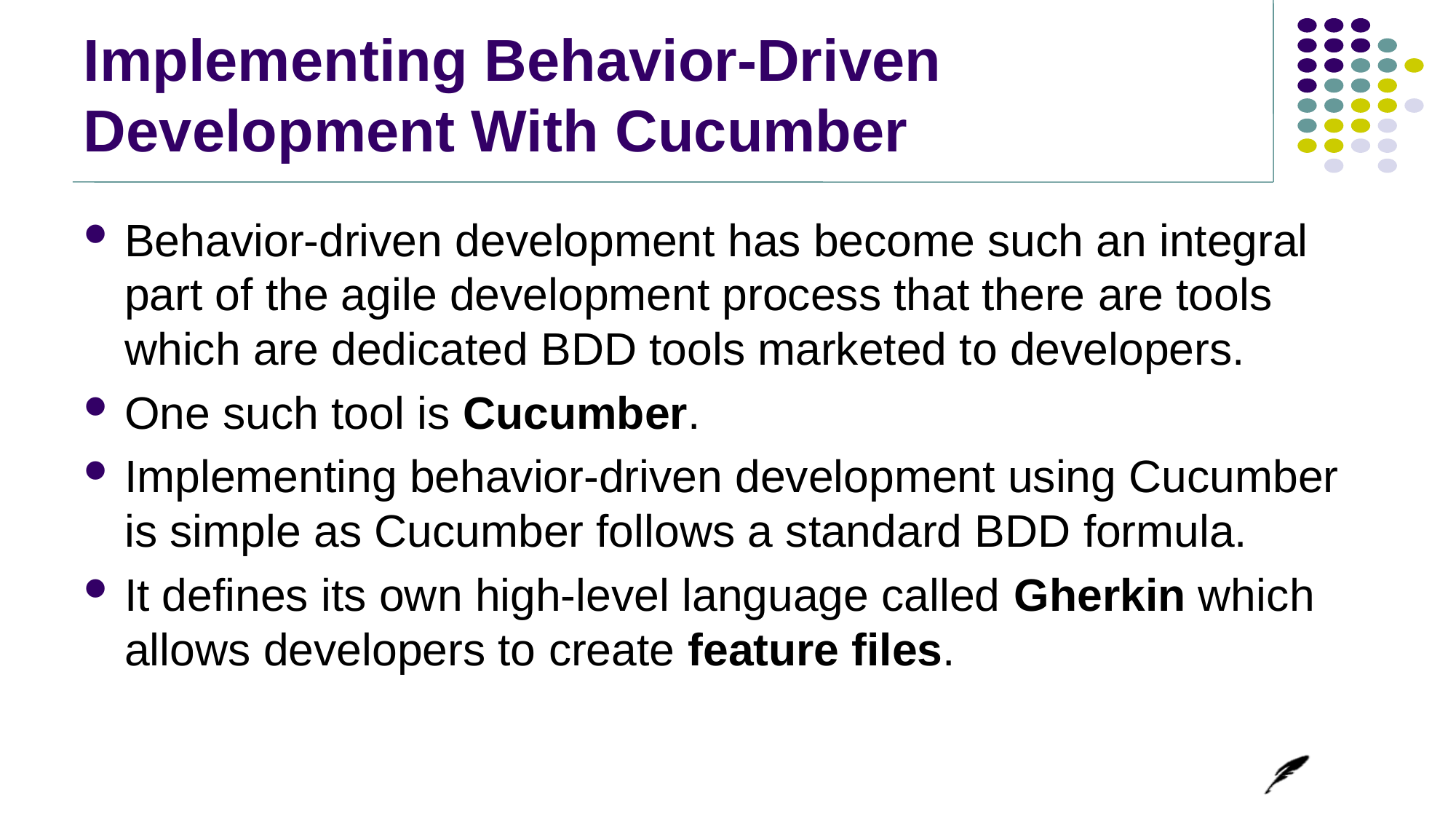

# Implementing Behavior-Driven Development With Cucumber
Behavior-driven development has become such an integral part of the agile development process that there are tools which are dedicated BDD tools marketed to developers.
One such tool is Cucumber.
Implementing behavior-driven development using Cucumber is simple as Cucumber follows a standard BDD formula.
It defines its own high-level language called Gherkin which allows developers to create feature files.